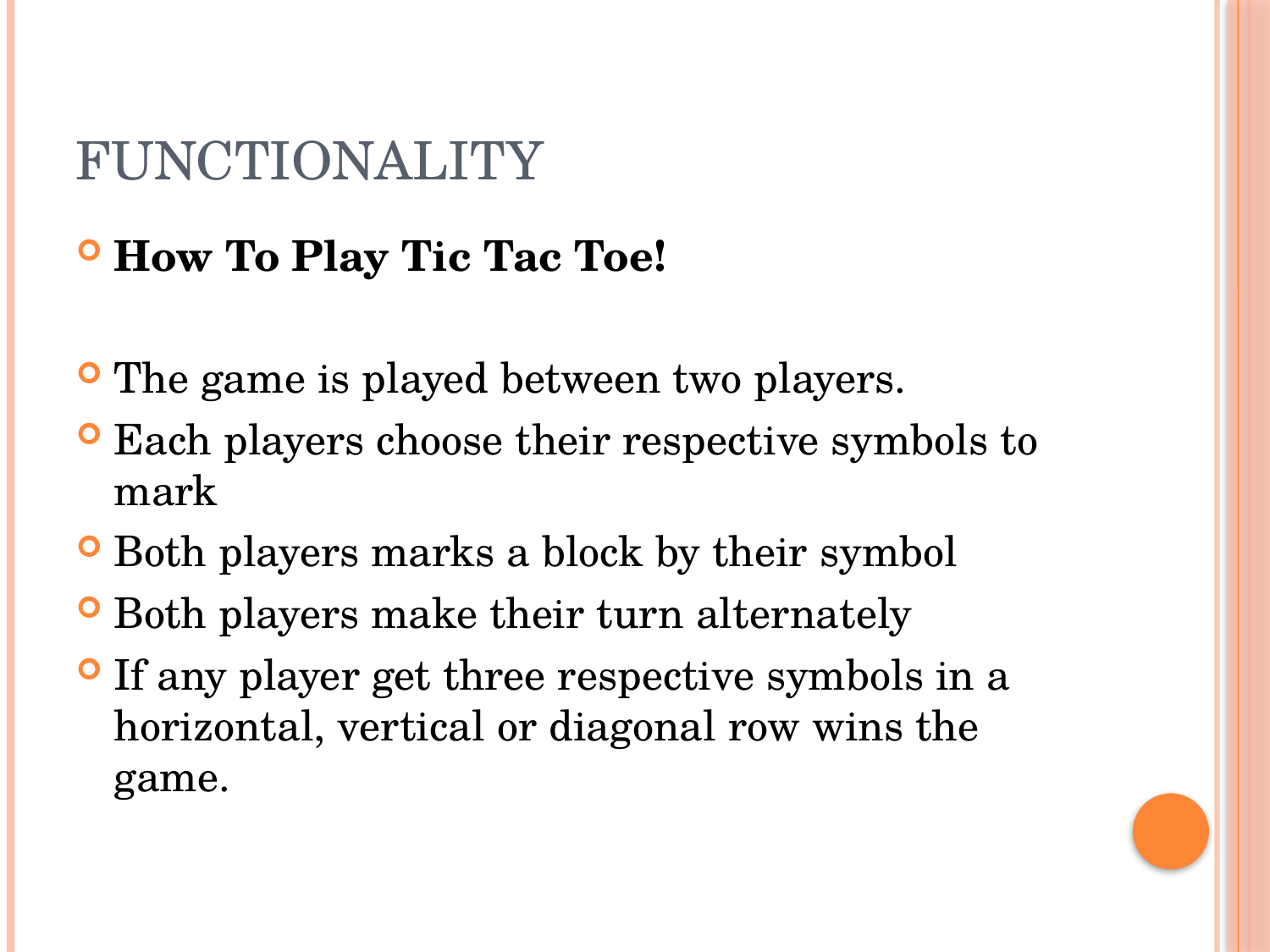

# Functionality
How To Play Tic Tac Toe!

The game is played between two players.
Each players choose their respective symbols to mark
Both players marks a block by their symbol
Both players make their turn alternately
If any player get three respective symbols in a horizontal, vertical or diagonal row wins the game.